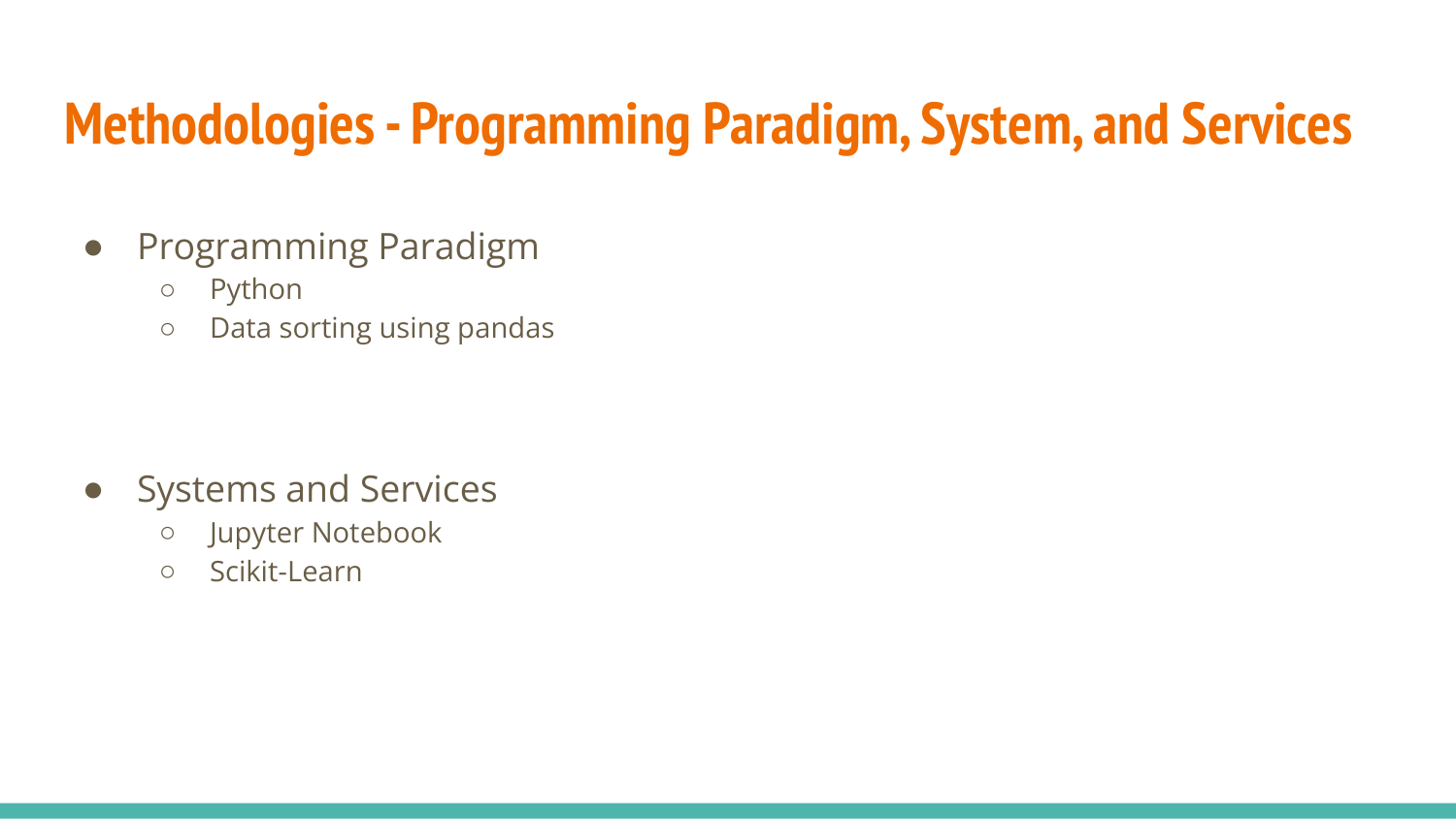

# Methodologies - Programming Paradigm, System, and Services
Programming Paradigm
Python
Data sorting using pandas

Systems and Services
Jupyter Notebook
Scikit-Learn